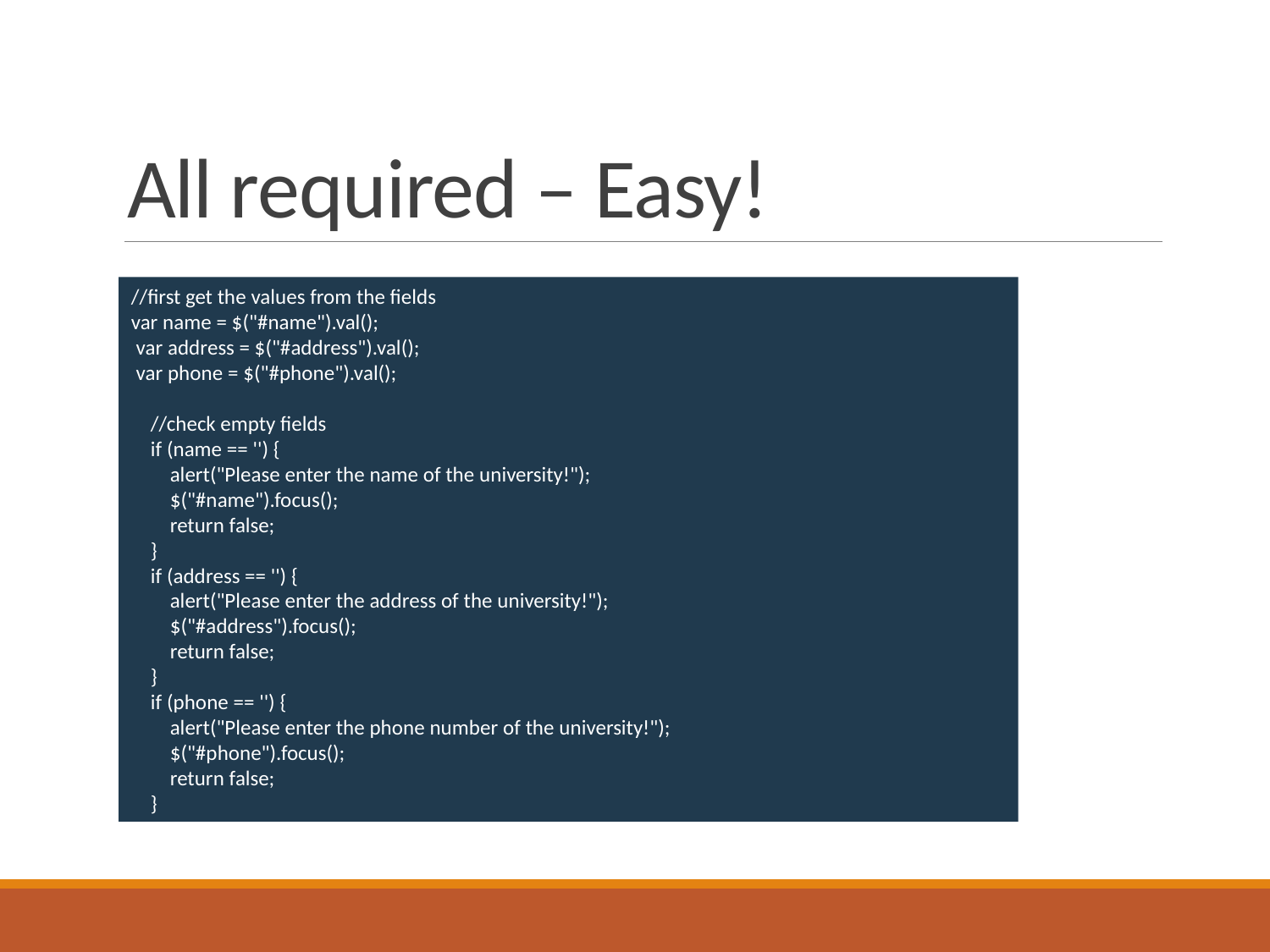

# All required – Easy!

//first get the values from the fields
var name = $("#name").val();
 var address = $("#address").val();
 var phone = $("#phone").val();

    //check empty fields
    if (name == '') {
        alert("Please enter the name of the university!");
        $("#name").focus();
        return false;
    }
    if (address == '') {
        alert("Please enter the address of the university!");
        $("#address").focus();
        return false;
    }
    if (phone == '') {
        alert("Please enter the phone number of the university!");
        $("#phone").focus();
        return false;
    }